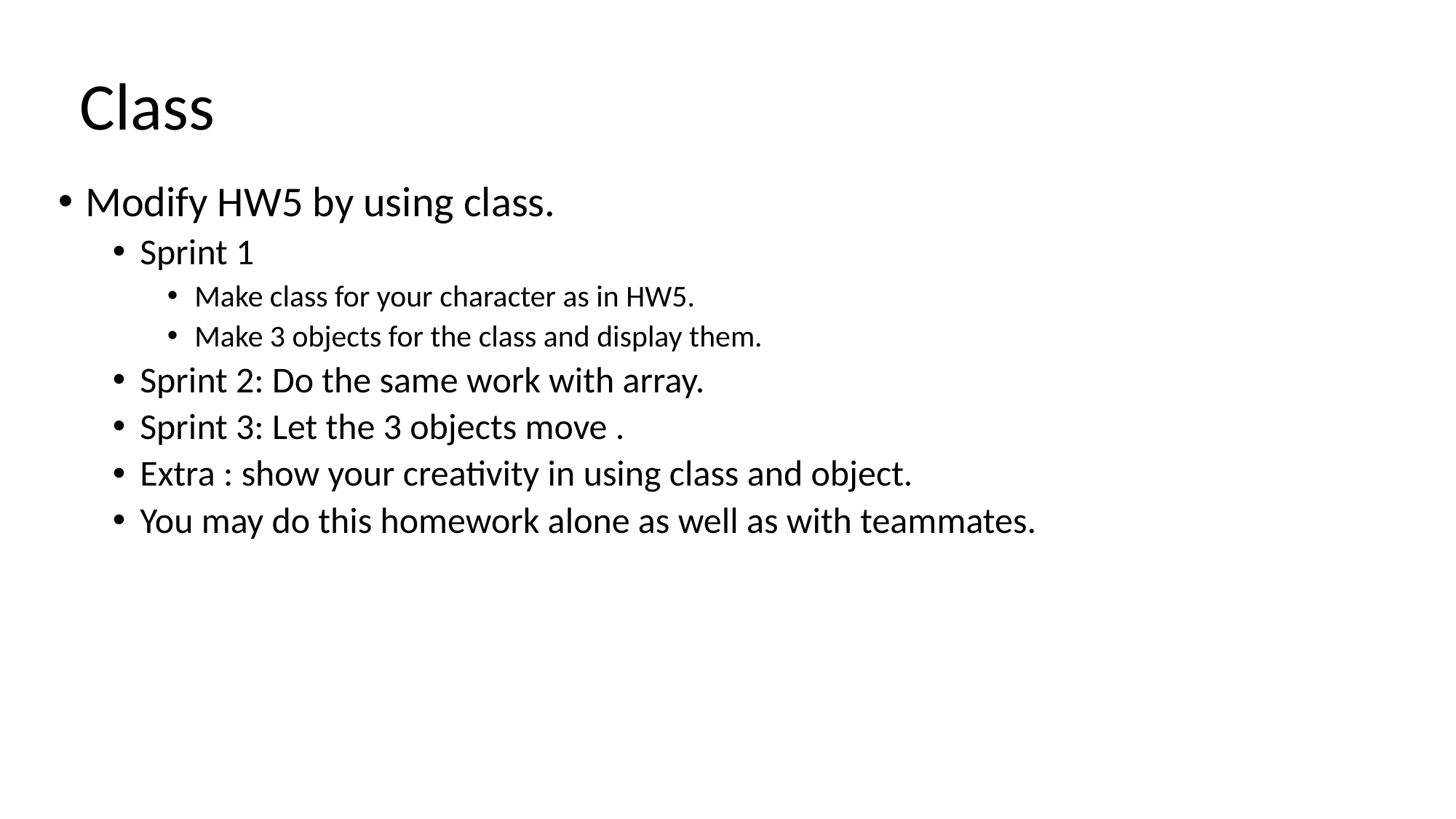

# Class
Modify HW5 by using class.
Sprint 1
Make class for your character as in HW5.
Make 3 objects for the class and display them.
Sprint 2: Do the same work with array.
Sprint 3: Let the 3 objects move .
Extra : show your creativity in using class and object.
You may do this homework alone as well as with teammates.